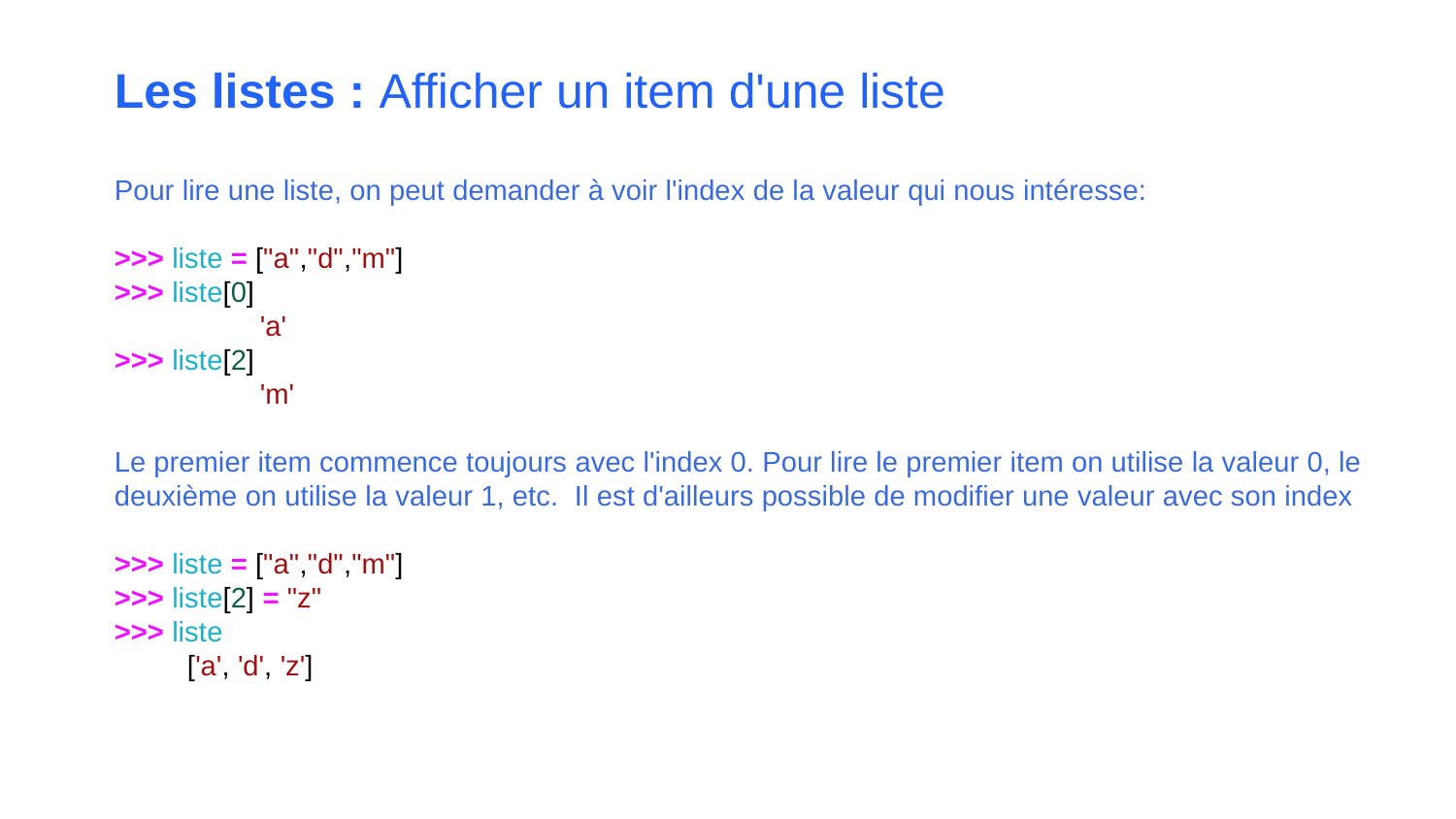

Les listes : Afficher un item d'une liste
Pour lire une liste, on peut demander à voir l'index de la valeur qui nous intéresse:

>>> liste = ["a","d","m"]
>>> liste[0]
	'a'
>>> liste[2]
	'm'

Le premier item commence toujours avec l'index 0. Pour lire le premier item on utilise la valeur 0, le deuxième on utilise la valeur 1, etc.  Il est d'ailleurs possible de modifier une valeur avec son index

>>> liste = ["a","d","m"]
>>> liste[2] = "z"
>>> liste
['a', 'd', 'z']